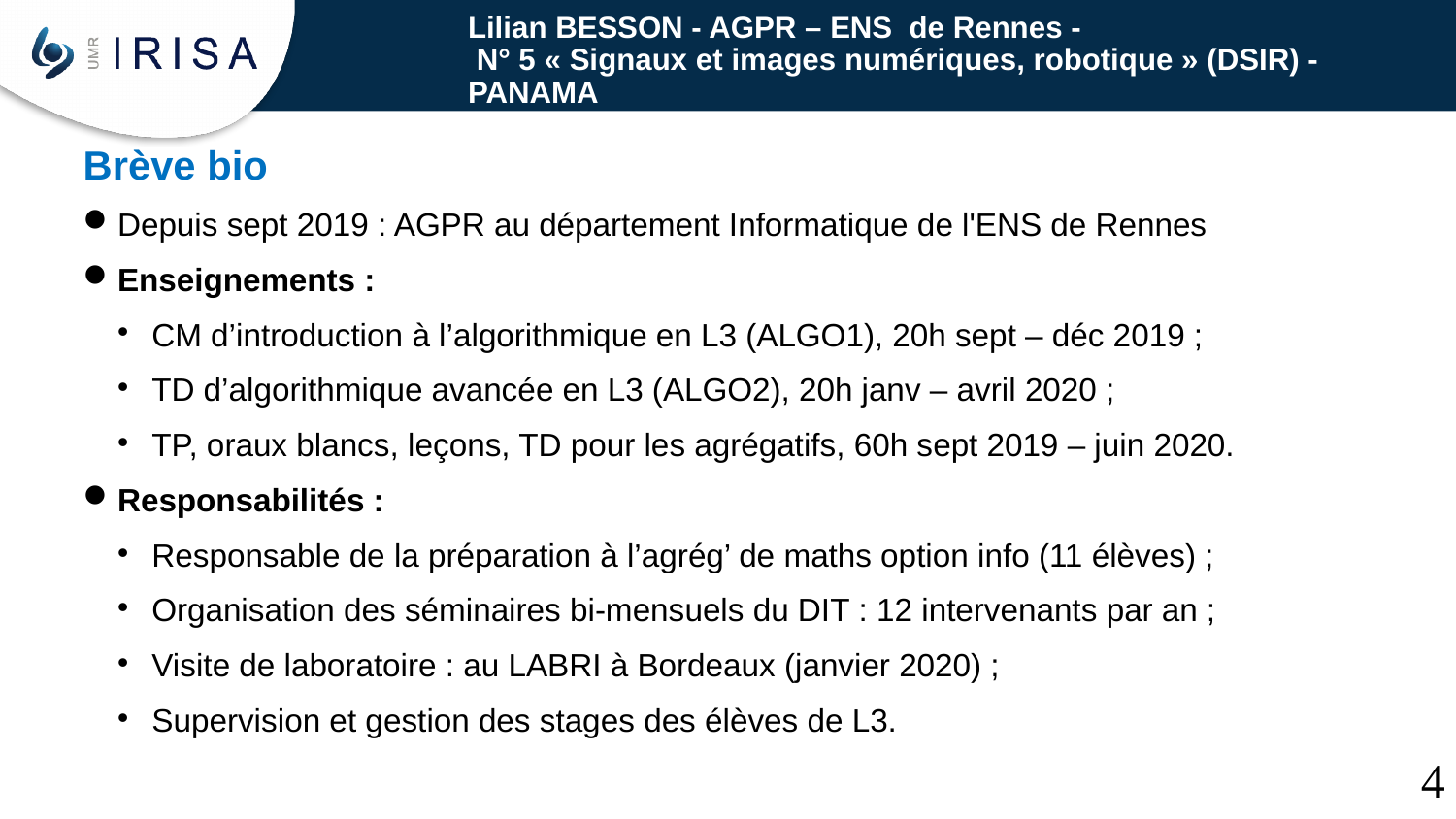

Lilian BESSON - AGPR – ENS  de Rennes -
 N° 5 « Signaux et images numériques, robotique » (DSIR) - PANAMA
Brève bio
Depuis sept 2019 : AGPR au département Informatique de l'ENS de Rennes
Enseignements :
CM d’introduction à l’algorithmique en L3 (ALGO1), 20h sept – déc 2019 ;
TD d’algorithmique avancée en L3 (ALGO2), 20h janv – avril 2020 ;
TP, oraux blancs, leçons, TD pour les agrégatifs, 60h sept 2019 – juin 2020.
Responsabilités :
Responsable de la préparation à l’agrég’ de maths option info (11 élèves) ;
Organisation des séminaires bi-mensuels du DIT : 12 intervenants par an ;
Visite de laboratoire : au LABRI à Bordeaux (janvier 2020) ;
Supervision et gestion des stages des élèves de L3.
4